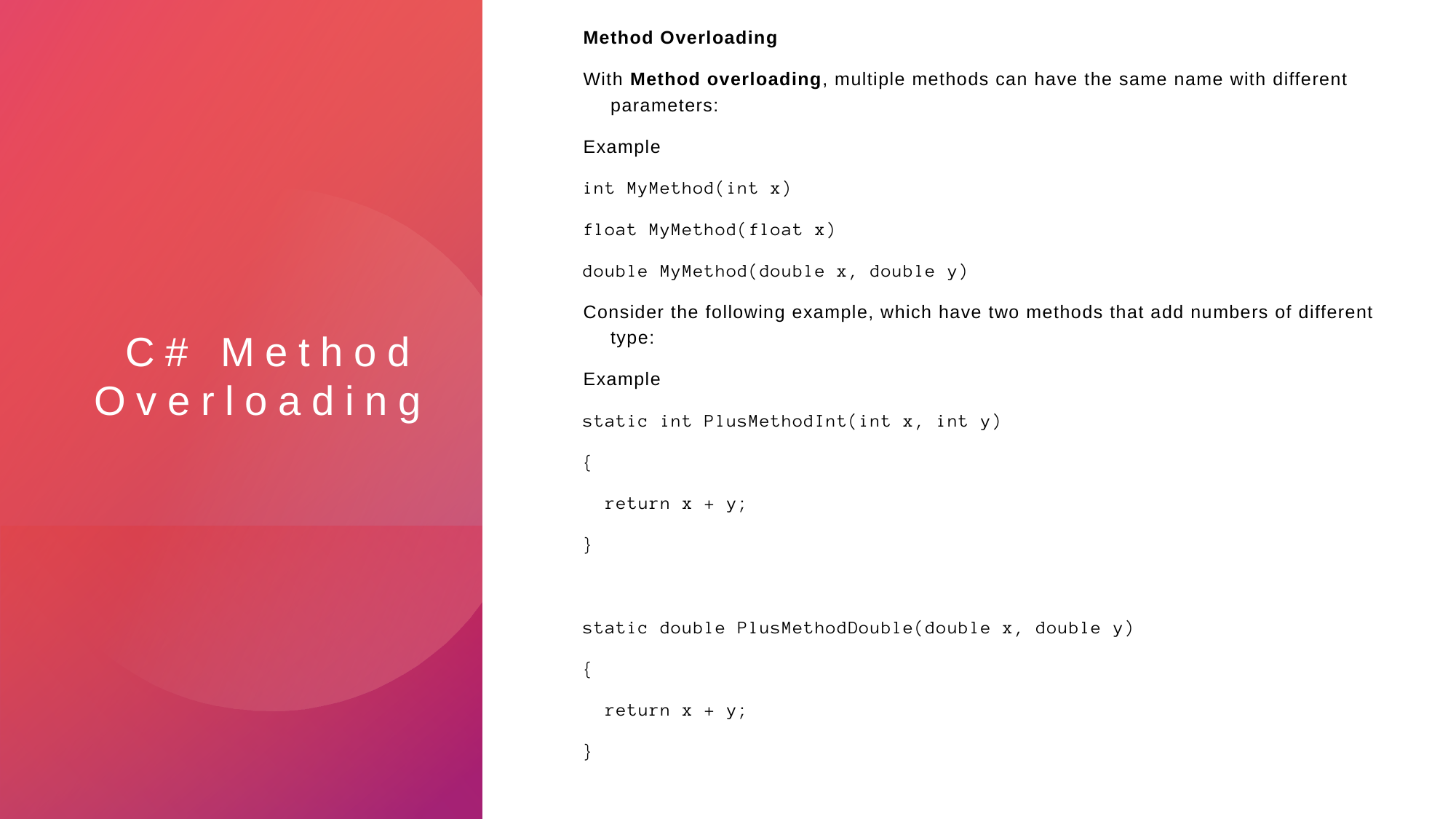

Method Overloading
With Method overloading, multiple methods can have the same name with different parameters:
Example
int MyMethod(int x)
float MyMethod(float x)
double MyMethod(double x, double y)
Consider the following example, which have two methods that add numbers of different type:
Example
static int PlusMethodInt(int x, int y)
{
  return x + y;
}

static double PlusMethodDouble(double x, double y)
{
  return x + y;
}

static void Main(string[] args)
{
  int myNum1 = PlusMethodInt(8, 5);
  double myNum2 = PlusMethodDouble(4.3, 6.26);
  Console.WriteLine("Int: " + myNum1);
  Console.WriteLine("Double: " + myNum2);

# C# Method Overloading